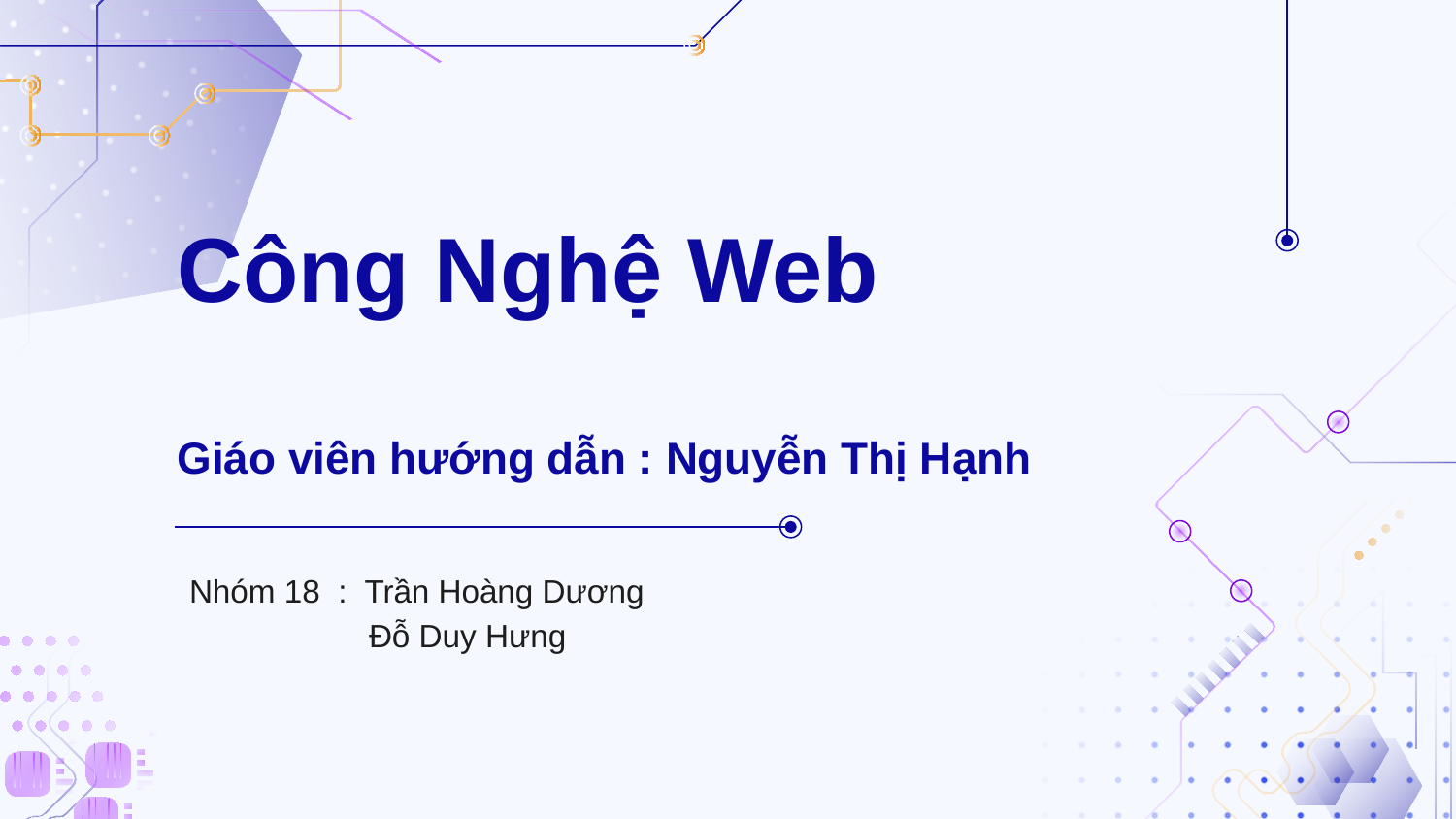

# Công Nghệ Web Giáo viên hướng dẫn : Nguyễn Thị Hạnh

Nhóm 18  :  Trần Hoàng Dương
                    Đỗ Duy Hưng